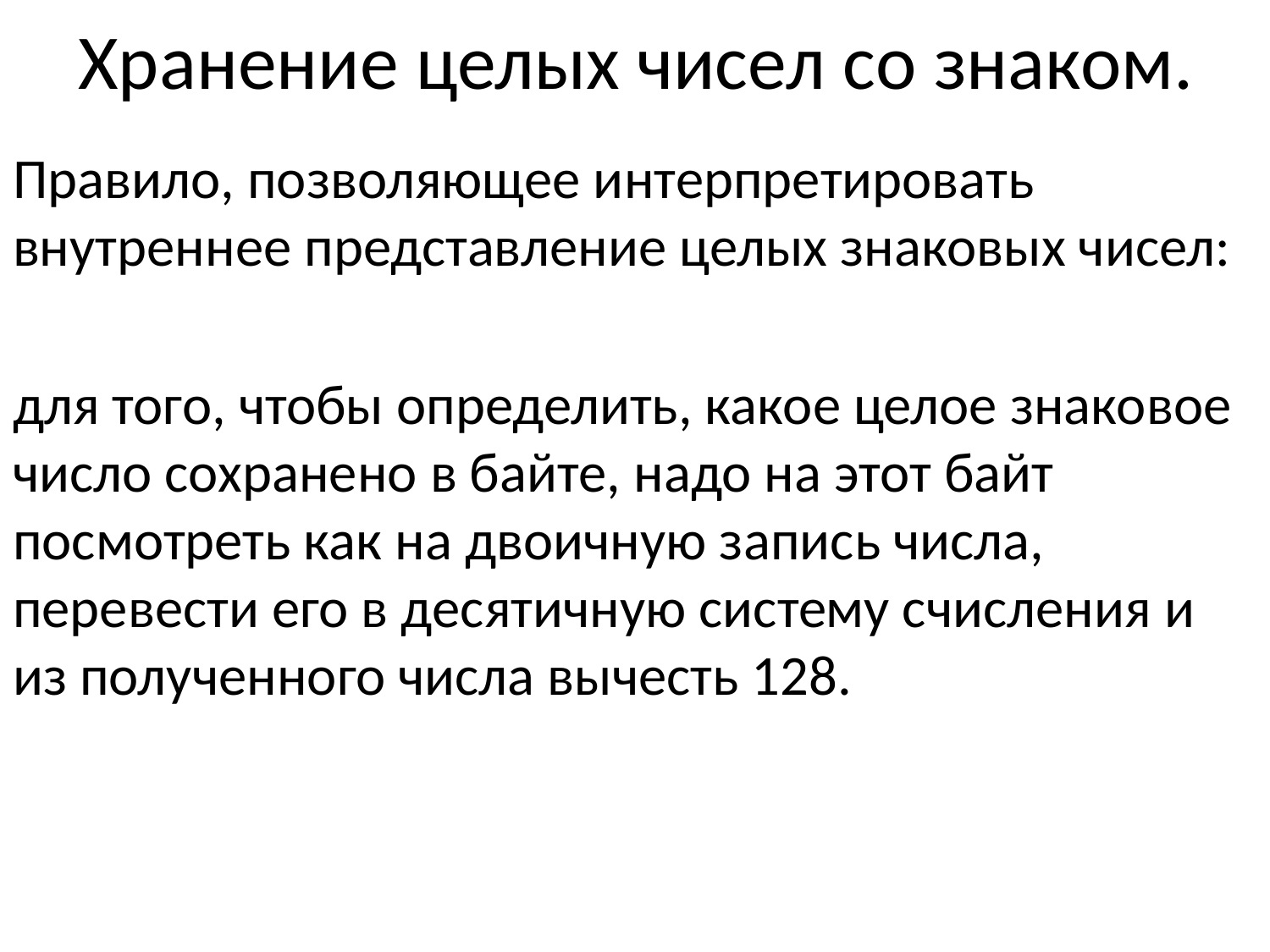

# Хранение целых чисел со знаком.
Правило, позволяющее интерпретировать внутреннее представление целых знаковых чисел:

для того, чтобы определить, какое целое знаковое число сохранено в байте, надо на этот байт посмотреть как на двоичную запись числа, перевести его в десятичную систему счисления и из полученного числа вычесть 128.